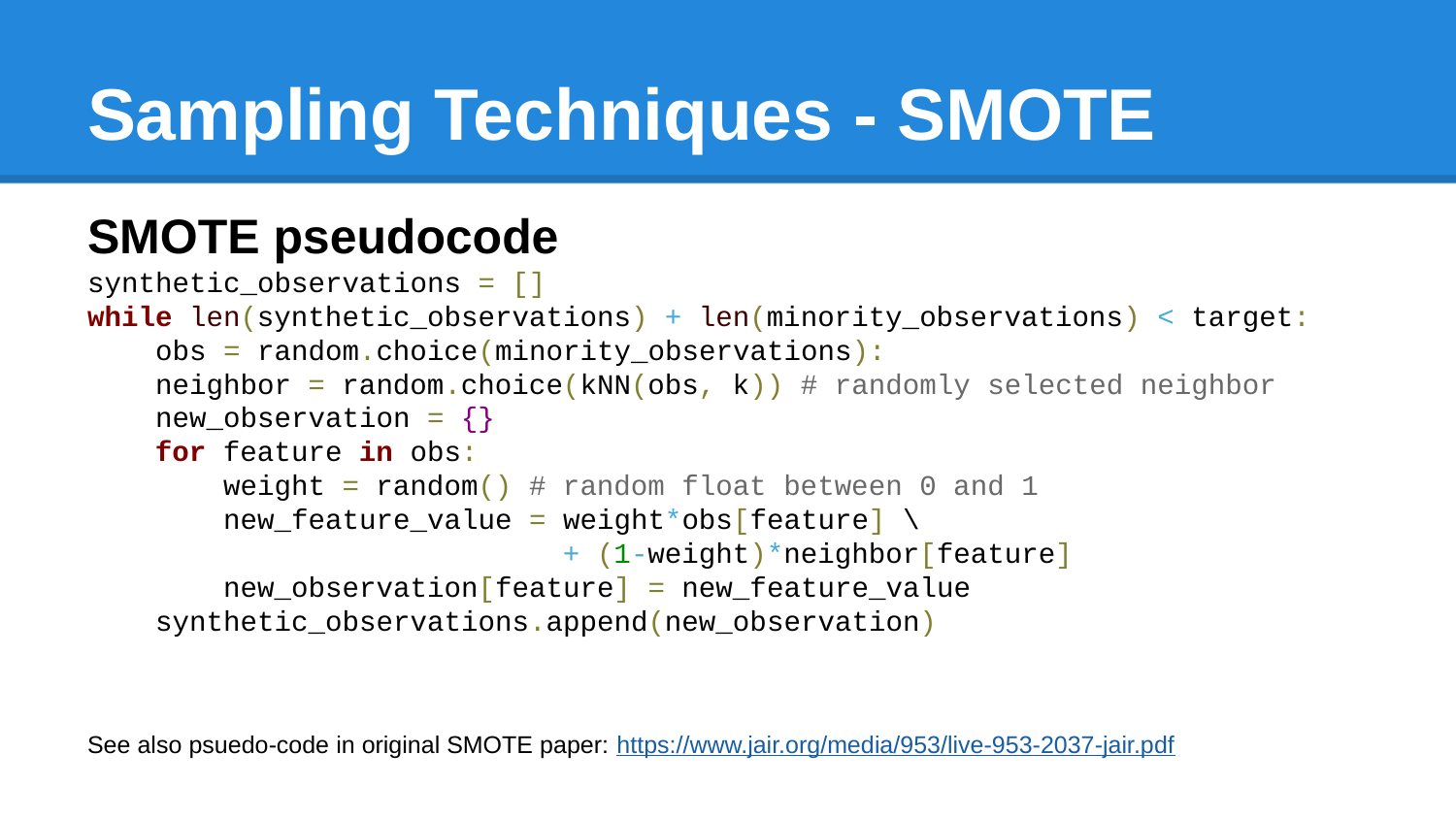

# Sampling Techniques - SMOTE
SMOTE pseudocode
synthetic_observations = []
while len(synthetic_observations) + len(minority_observations) < target:
    obs = random.choice(minority_observations):
    neighbor = random.choice(kNN(obs, k)) # randomly selected neighbor
    new_observation = {}
    for feature in obs:
        weight = random() # random float between 0 and 1
        new_feature_value = weight*obs[feature] \
                            + (1-weight)*neighbor[feature]
        new_observation[feature] = new_feature_value
    synthetic_observations.append(new_observation)

See also psuedo-code in original SMOTE paper: https://www.jair.org/media/953/live-953-2037-jair.pdf